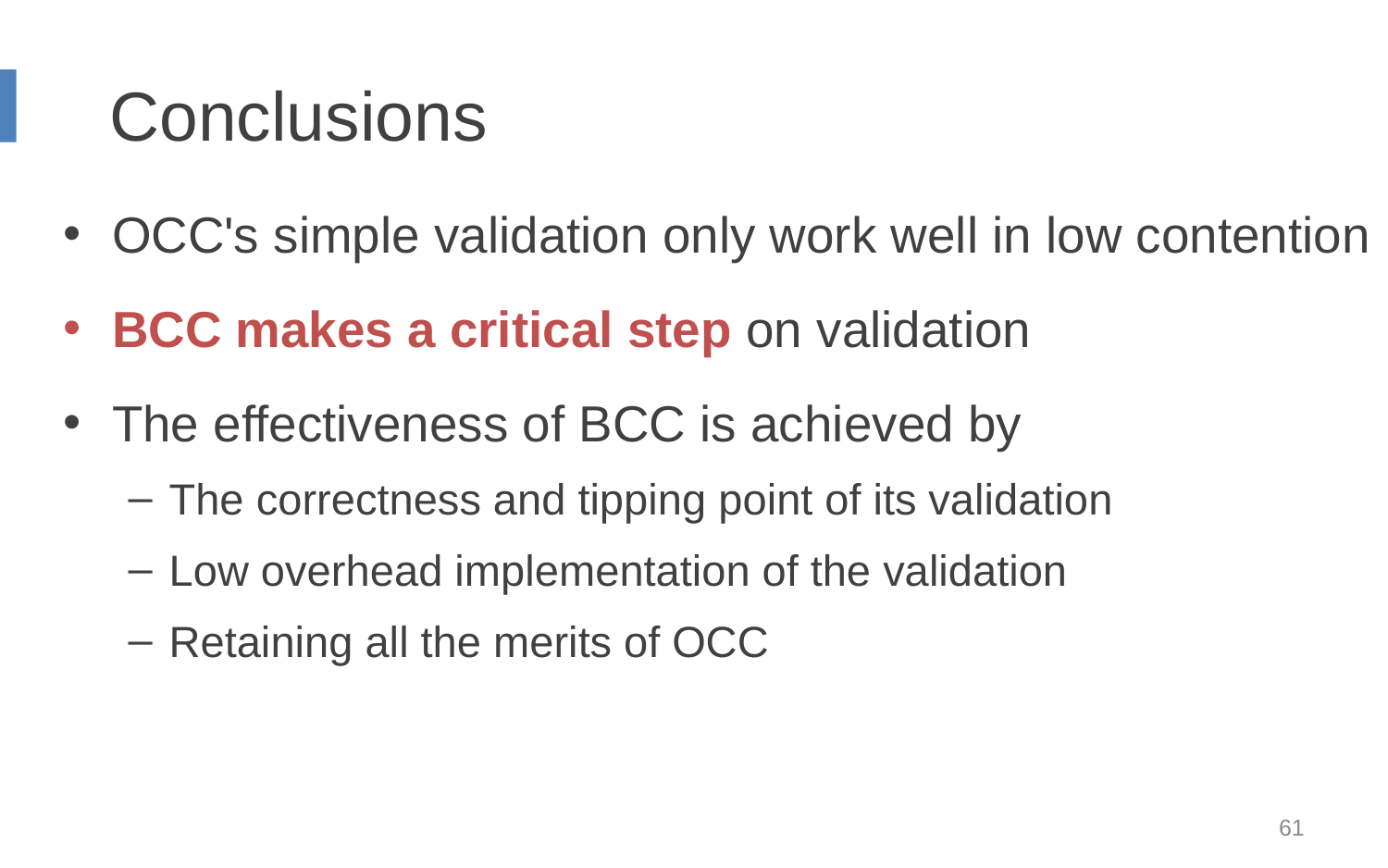

# Conclusions
OCC's simple validation only work well in low contention
BCC makes a critical step on validation
The effectiveness of BCC is achieved by
The correctness and tipping point of its validation
Low overhead implementation of the validation
Retaining all the merits of OCC
61